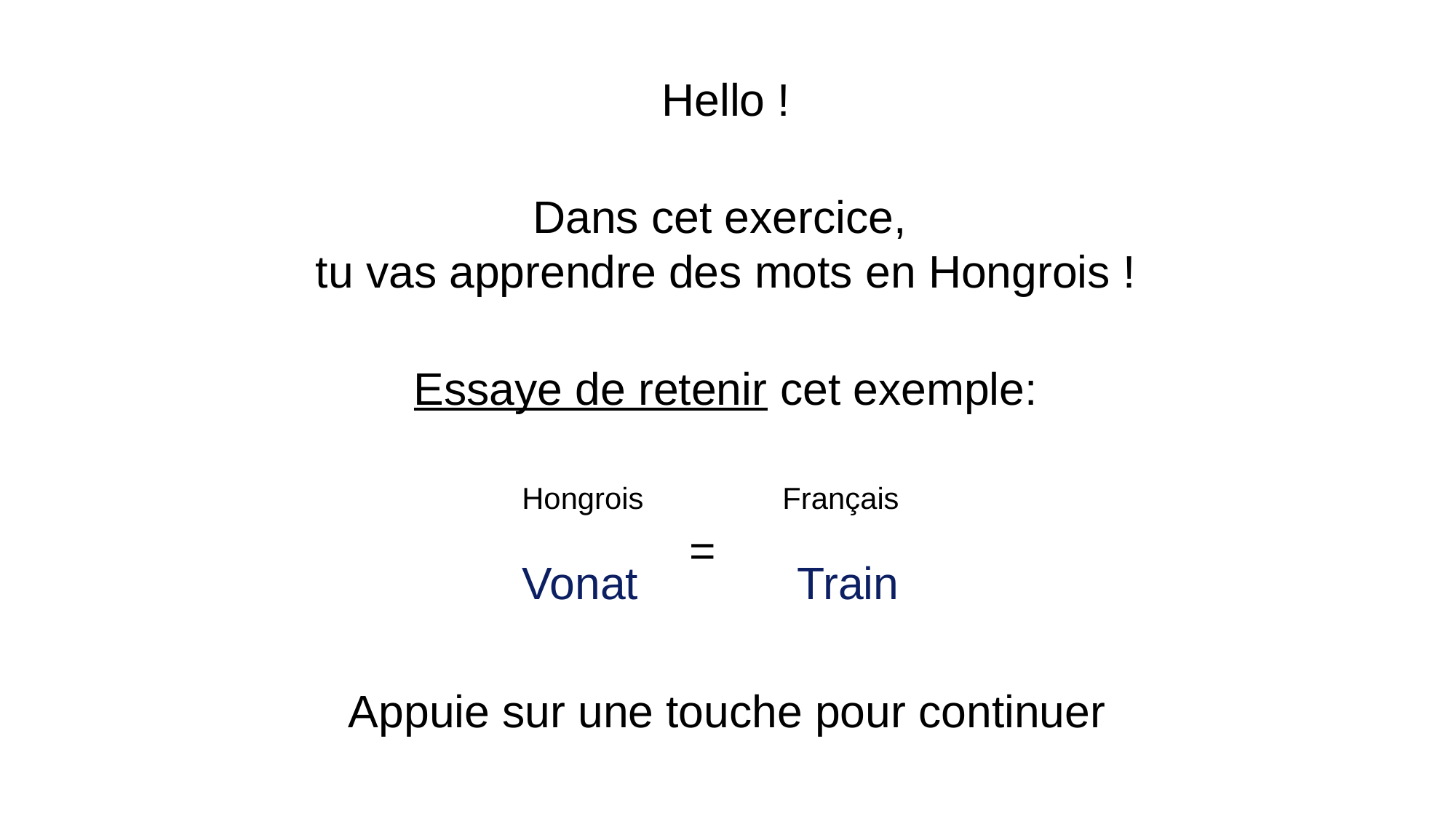

Hello !
Dans cet exercice,
tu vas apprendre des mots en Hongrois !
Essaye de retenir cet exemple:
Hongrois
Français
=
Vonat
Train
Appuie sur une touche pour continuer